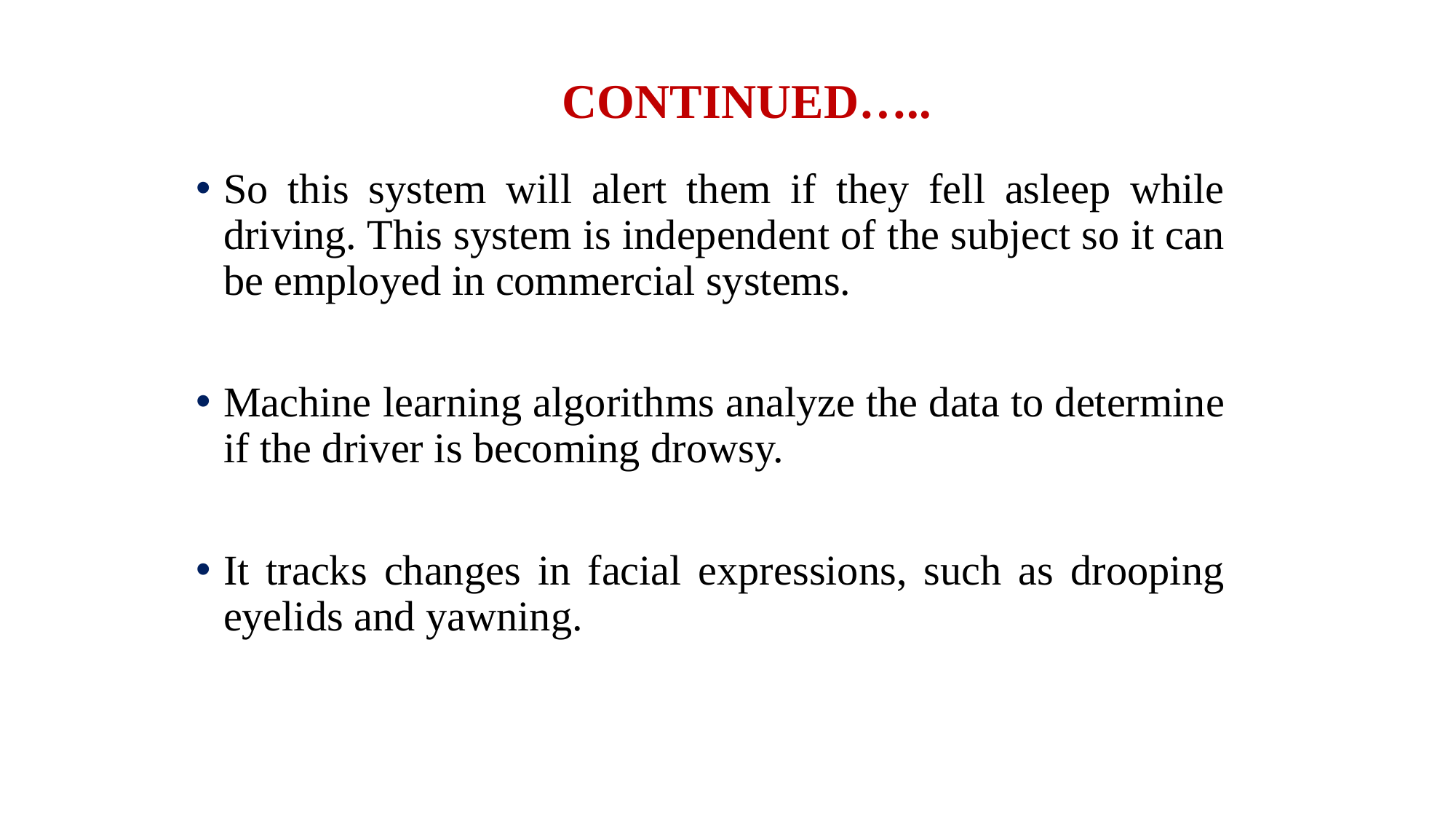

# CONTINUED…..
So this system will alert them if they fell asleep while driving. This system is independent of the subject so it can be employed in commercial systems.

Machine learning algorithms analyze the data to determine if the driver is becoming drowsy.

It tracks changes in facial expressions, such as drooping eyelids and yawning.